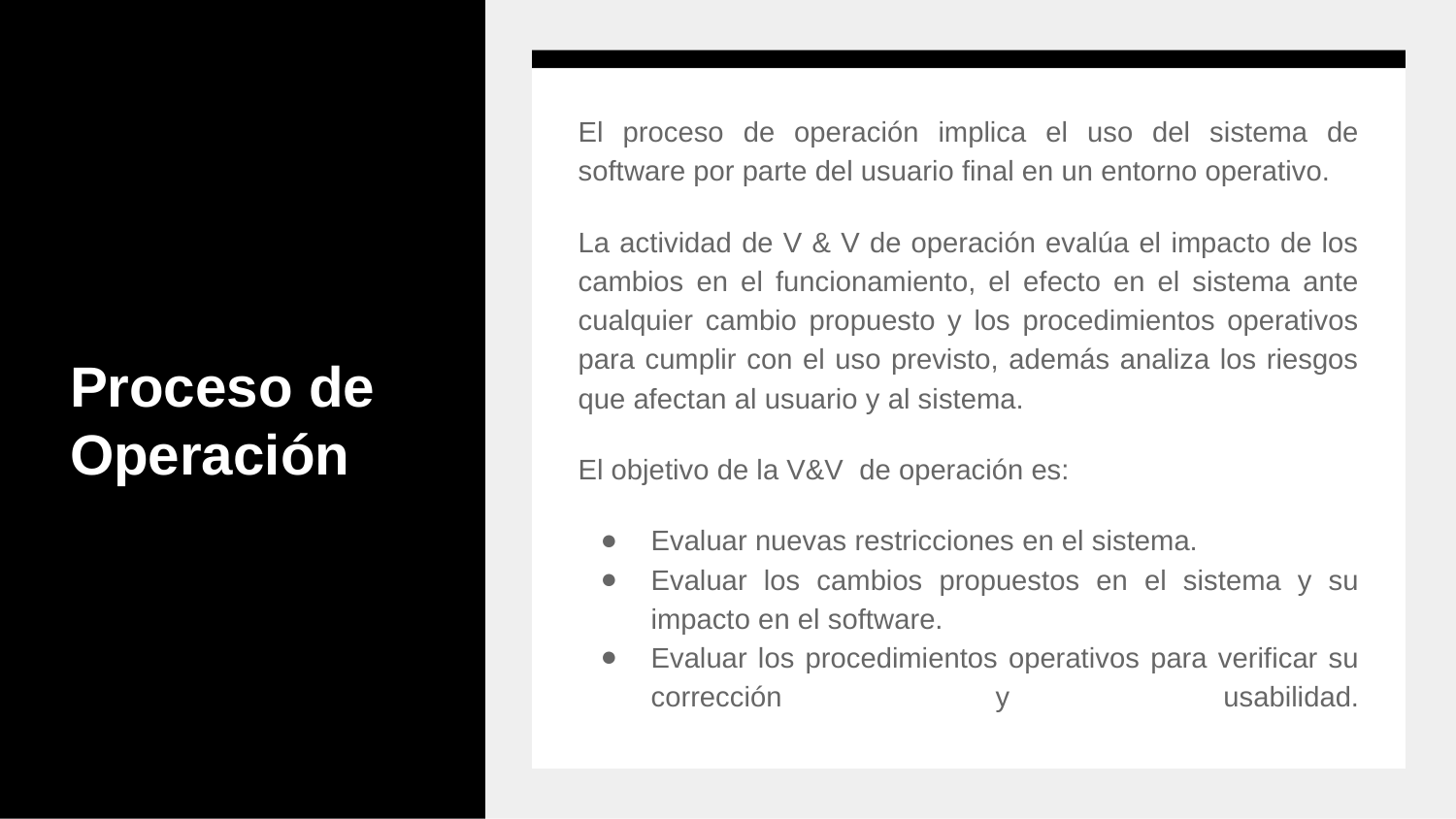

# Proceso de Operación
El proceso de operación implica el uso del sistema de software por parte del usuario final en un entorno operativo.
La actividad de V & V de operación evalúa el impacto de los cambios en el funcionamiento, el efecto en el sistema ante cualquier cambio propuesto y los procedimientos operativos para cumplir con el uso previsto, además analiza los riesgos que afectan al usuario y al sistema.
El objetivo de la V&V  de operación es:
Evaluar nuevas restricciones en el sistema.
Evaluar los cambios propuestos en el sistema y su impacto en el software.
Evaluar los procedimientos operativos para verificar su corrección y usabilidad.